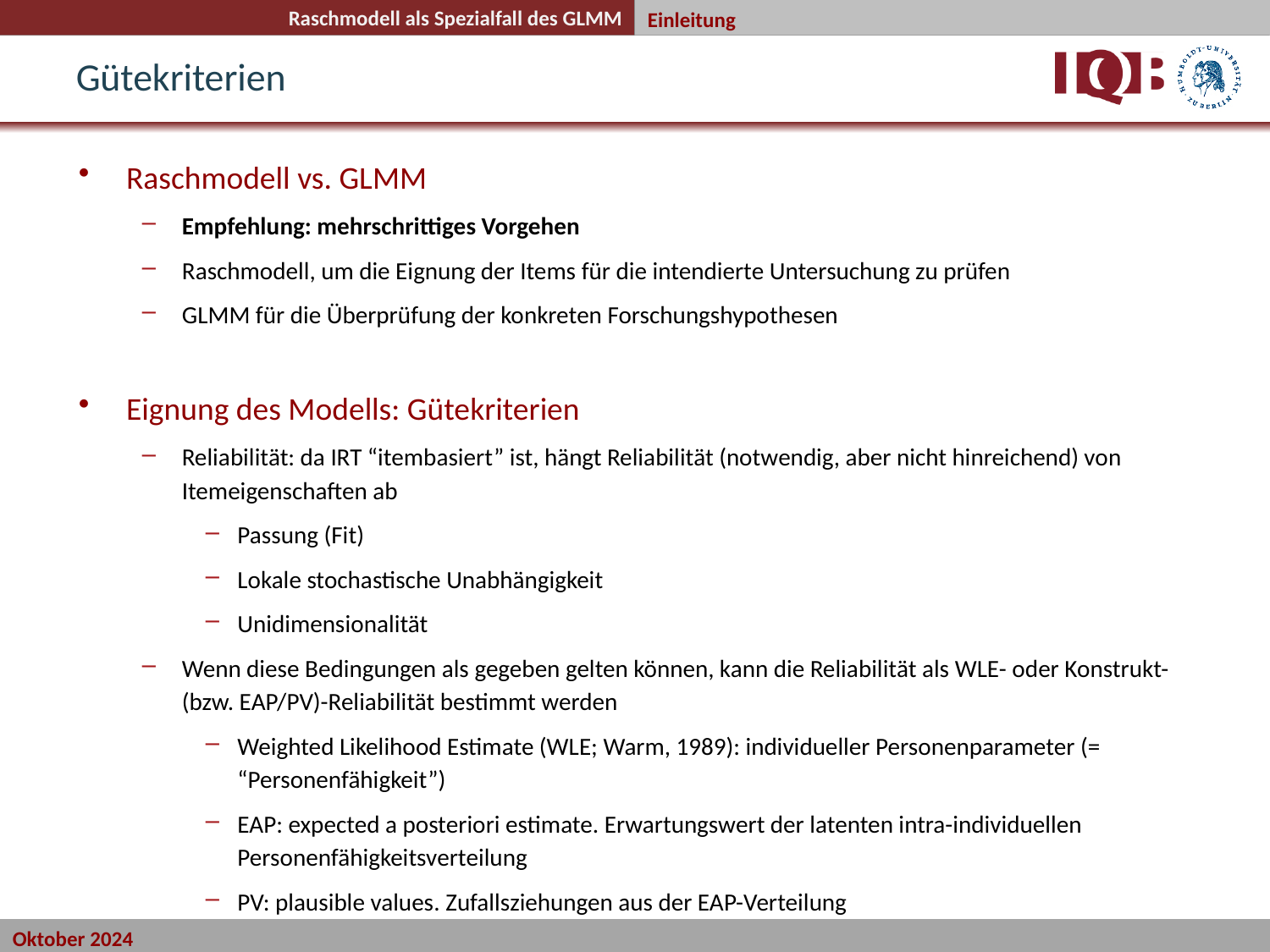

Einleitung
Gütekriterien
Raschmodell vs. GLMM
Empfehlung: mehrschrittiges Vorgehen
Raschmodell, um die Eignung der Items für die intendierte Untersuchung zu prüfen
GLMM für die Überprüfung der konkreten Forschungshypothesen

Eignung des Modells: Gütekriterien
Reliabilität: da IRT “itembasiert” ist, hängt Reliabilität (notwendig, aber nicht hinreichend) von Itemeigenschaften ab
Passung (Fit)
Lokale stochastische Unabhängigkeit
Unidimensionalität
Wenn diese Bedingungen als gegeben gelten können, kann die Reliabilität als WLE- oder Konstrukt- (bzw. EAP/PV)-Reliabilität bestimmt werden
Weighted Likelihood Estimate (WLE; Warm, 1989): individueller Personenparameter (= “Personenfähigkeit”)
EAP: expected a posteriori estimate. Erwartungswert der latenten intra-individuellen Personenfähigkeitsverteilung
PV: plausible values. Zufallsziehungen aus der EAP-Verteilung